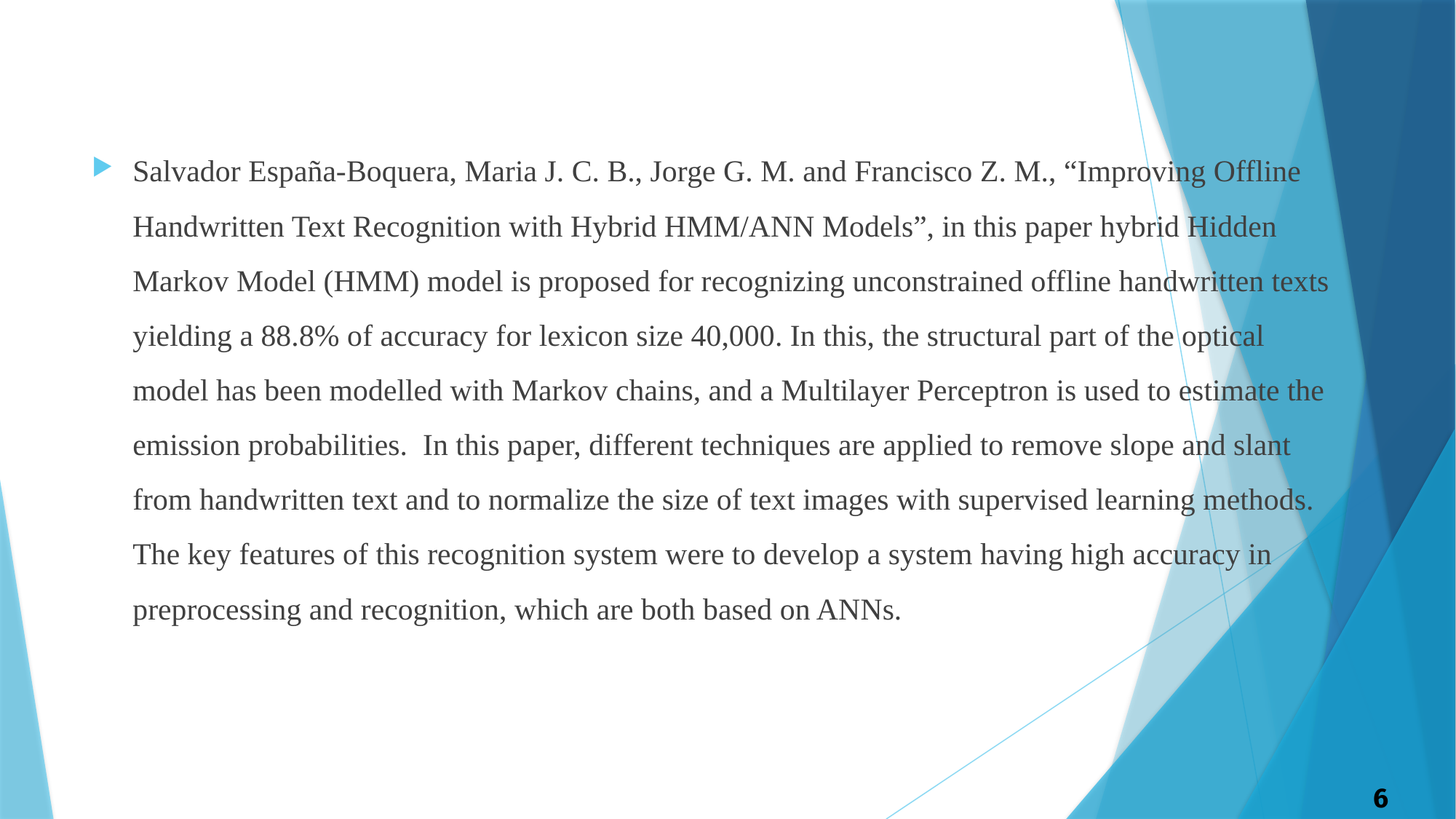

Salvador España-Boquera, Maria J. C. B., Jorge G. M. and Francisco Z. M., “Improving Offline Handwritten Text Recognition with Hybrid HMM/ANN Models”, in this paper hybrid Hidden Markov Model (HMM) model is proposed for recognizing unconstrained offline handwritten texts yielding a 88.8% of accuracy for lexicon size 40,000. In this, the structural part of the optical model has been modelled with Markov chains, and a Multilayer Perceptron is used to estimate the emission probabilities.  In this paper, different techniques are applied to remove slope and slant from handwritten text and to normalize the size of text images with supervised learning methods. The key features of this recognition system were to develop a system having high accuracy in preprocessing and recognition, which are both based on ANNs.

6